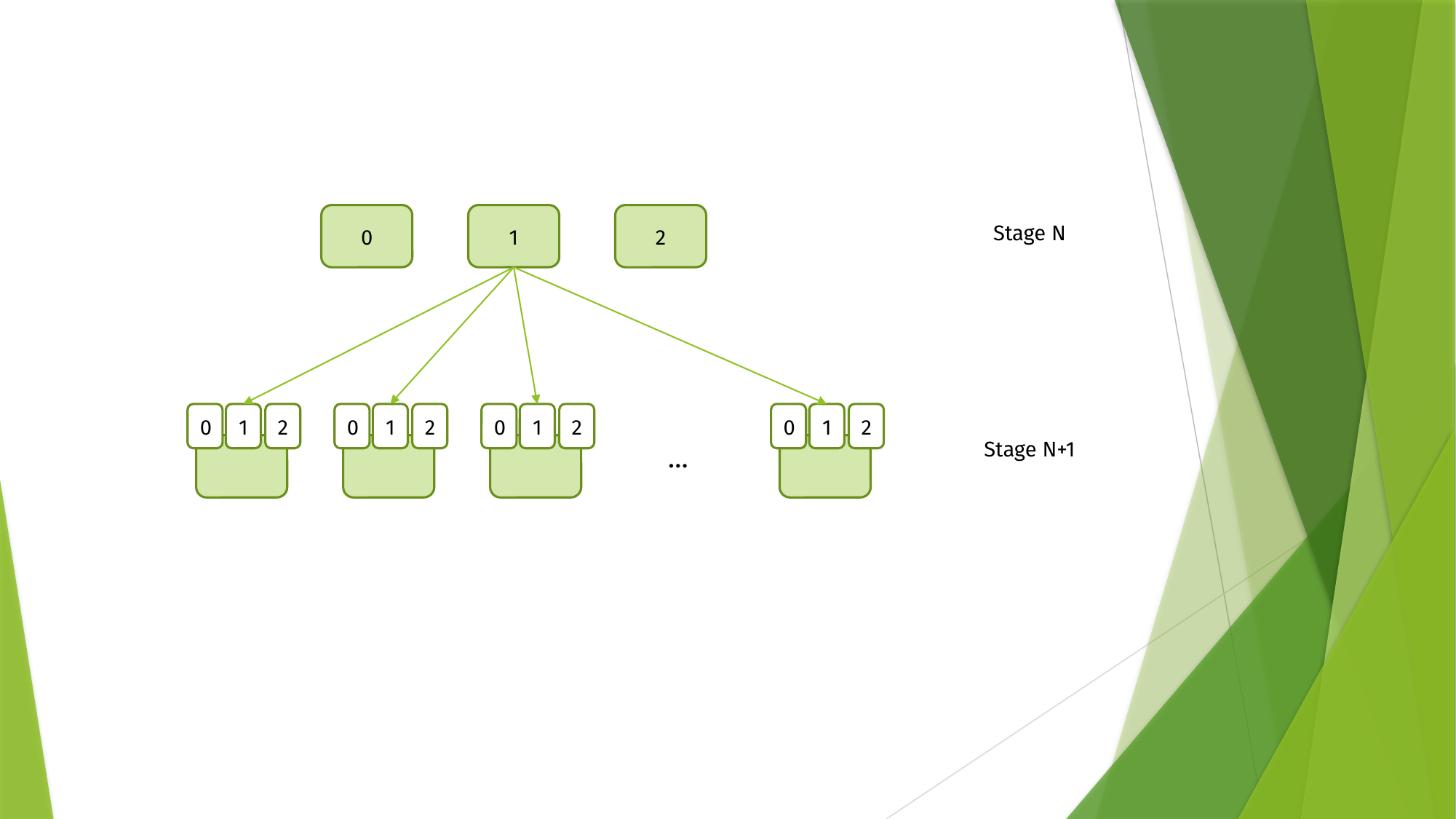

2
0
1
Stage N
2
2
0
1
2
2
0
1
0
1
0
1
Stage N+1
…